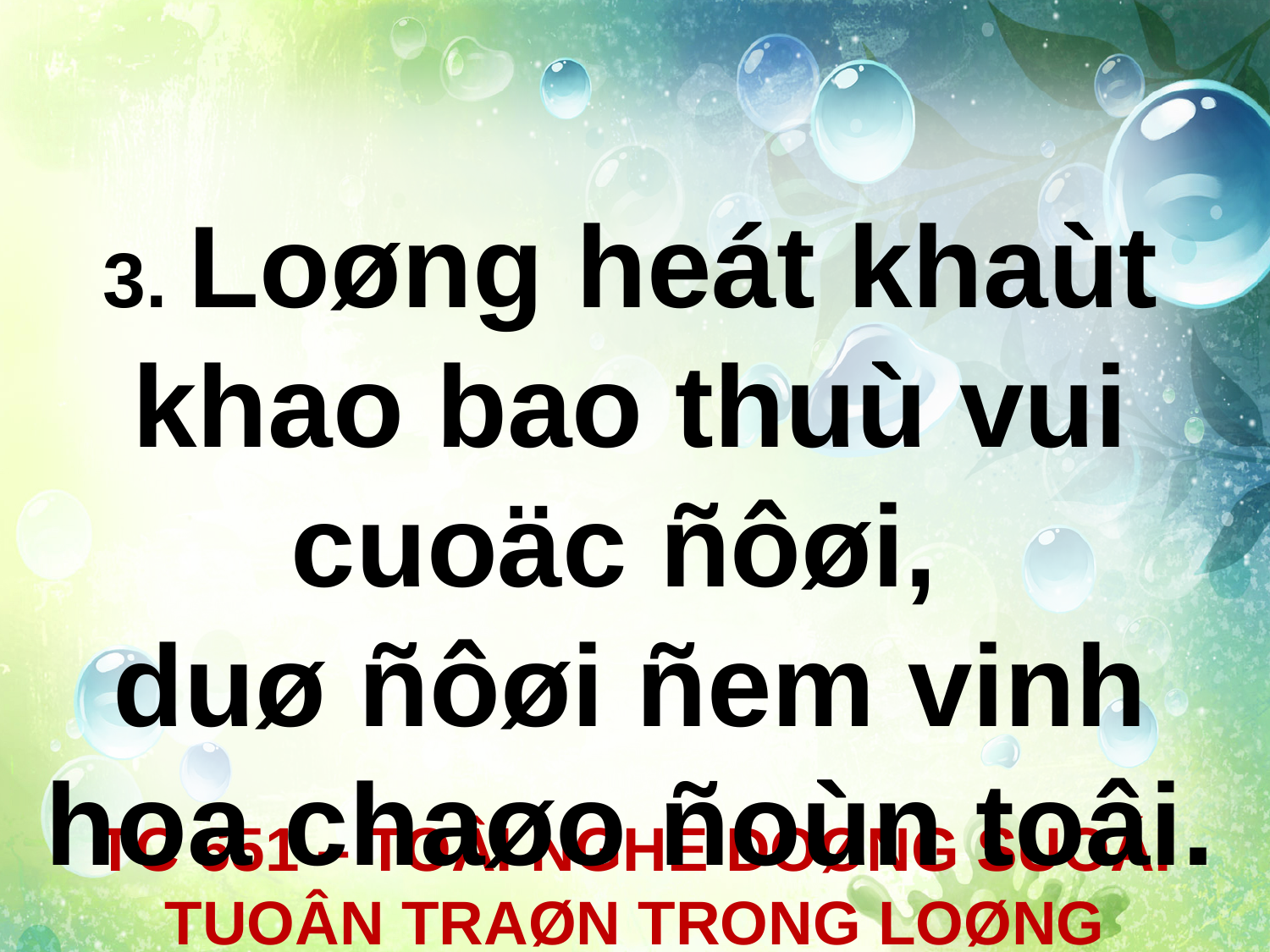

3. Loøng heát khaùt khao bao thuù vui cuoäc ñôøi,
duø ñôøi ñem vinh hoa chaøo ñoùn toâi.
TC 651 – TOÂI NGHE DOØNG SUOÁI TUOÂN TRAØN TRONG LOØNG